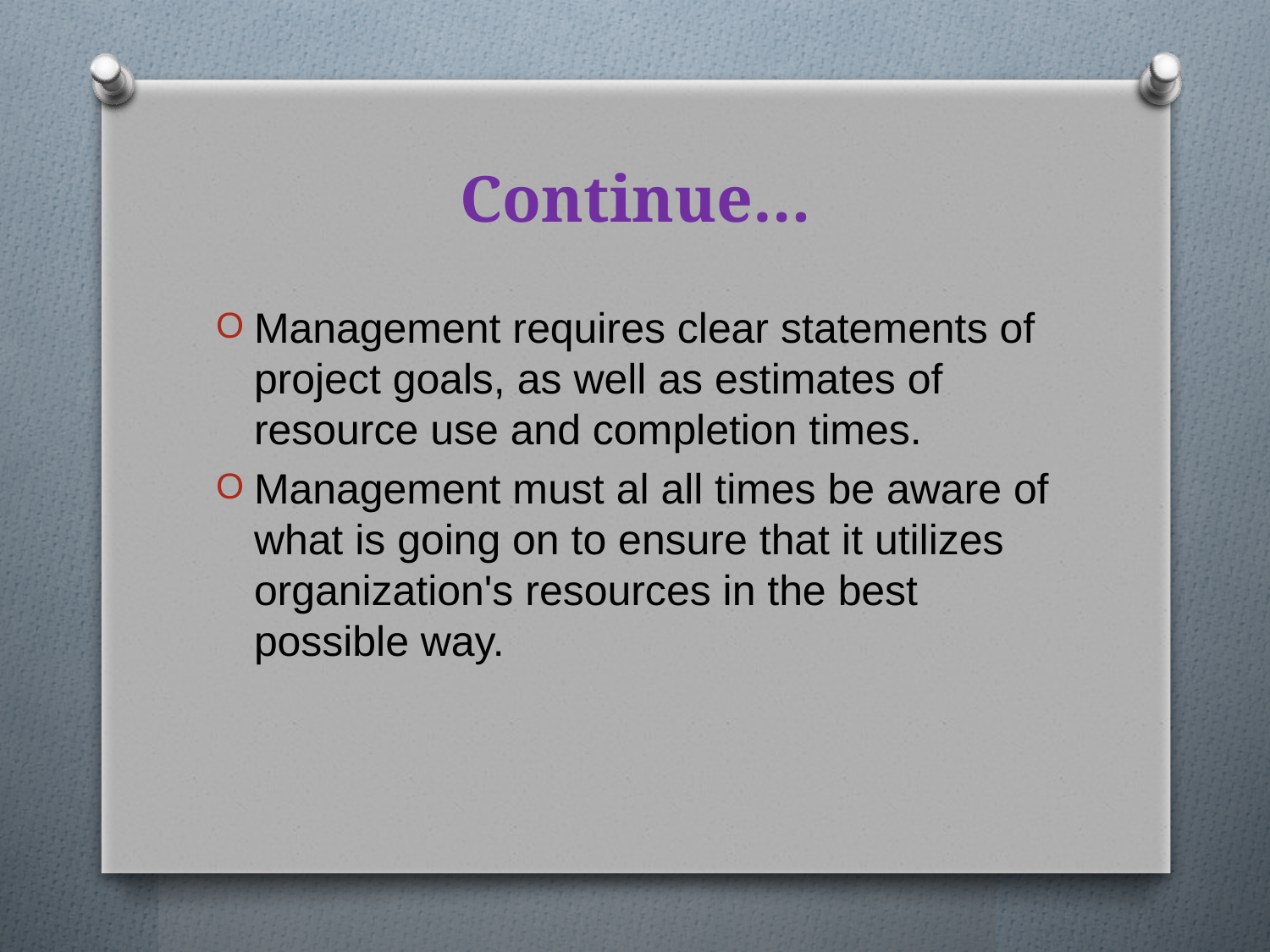

# Continue…
Management requires clear statements of project goals, as well as estimates of resource use and completion times.
Management must al all times be aware of what is going on to ensure that it utilizes organization's resources in the best possible way.